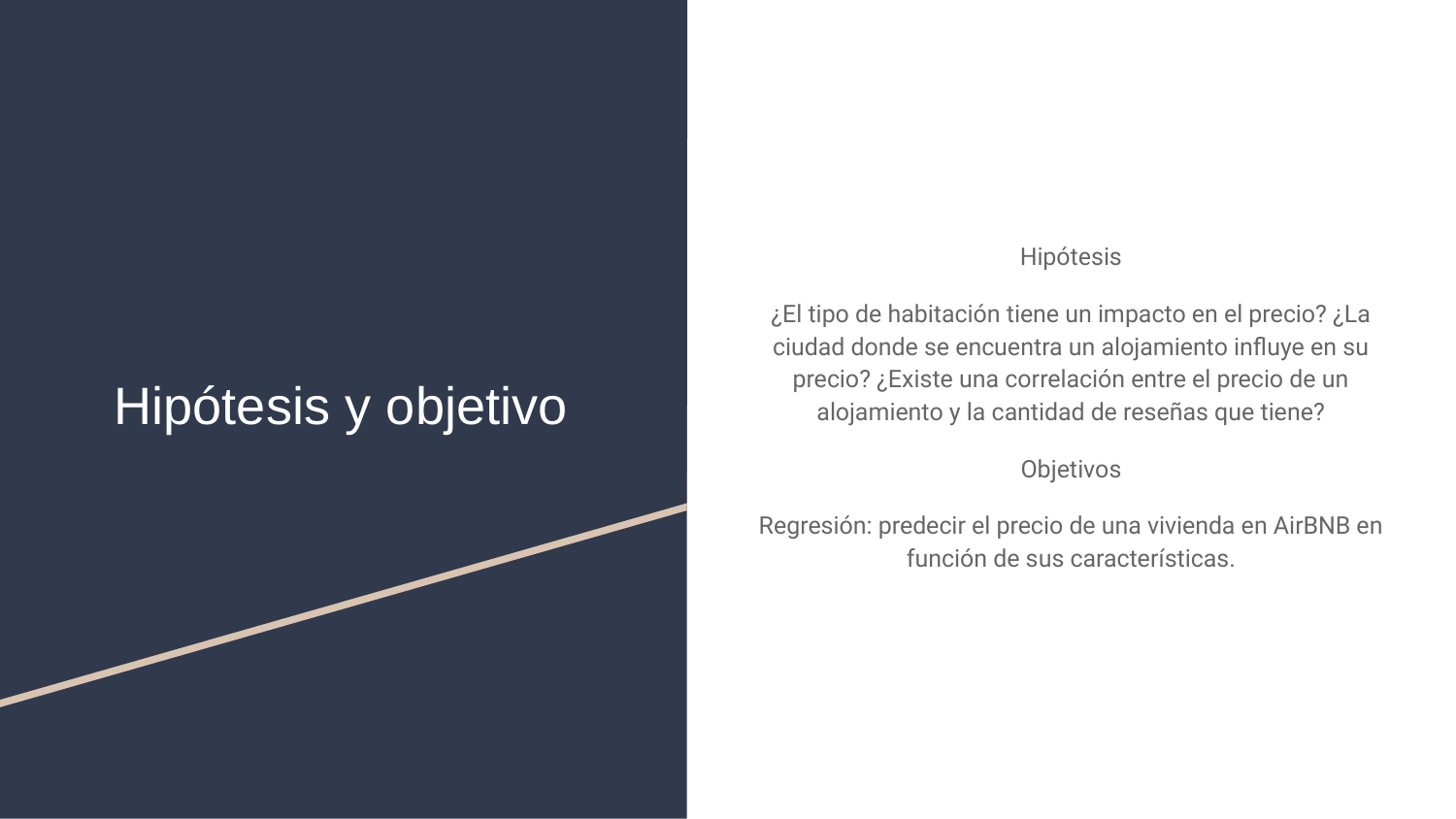

# Hipótesis y objetivo
Hipótesis
¿El tipo de habitación tiene un impacto en el precio? ¿La ciudad donde se encuentra un alojamiento influye en su precio? ¿Existe una correlación entre el precio de un alojamiento y la cantidad de reseñas que tiene?
Objetivos
Regresión: predecir el precio de una vivienda en AirBNB en función de sus características.